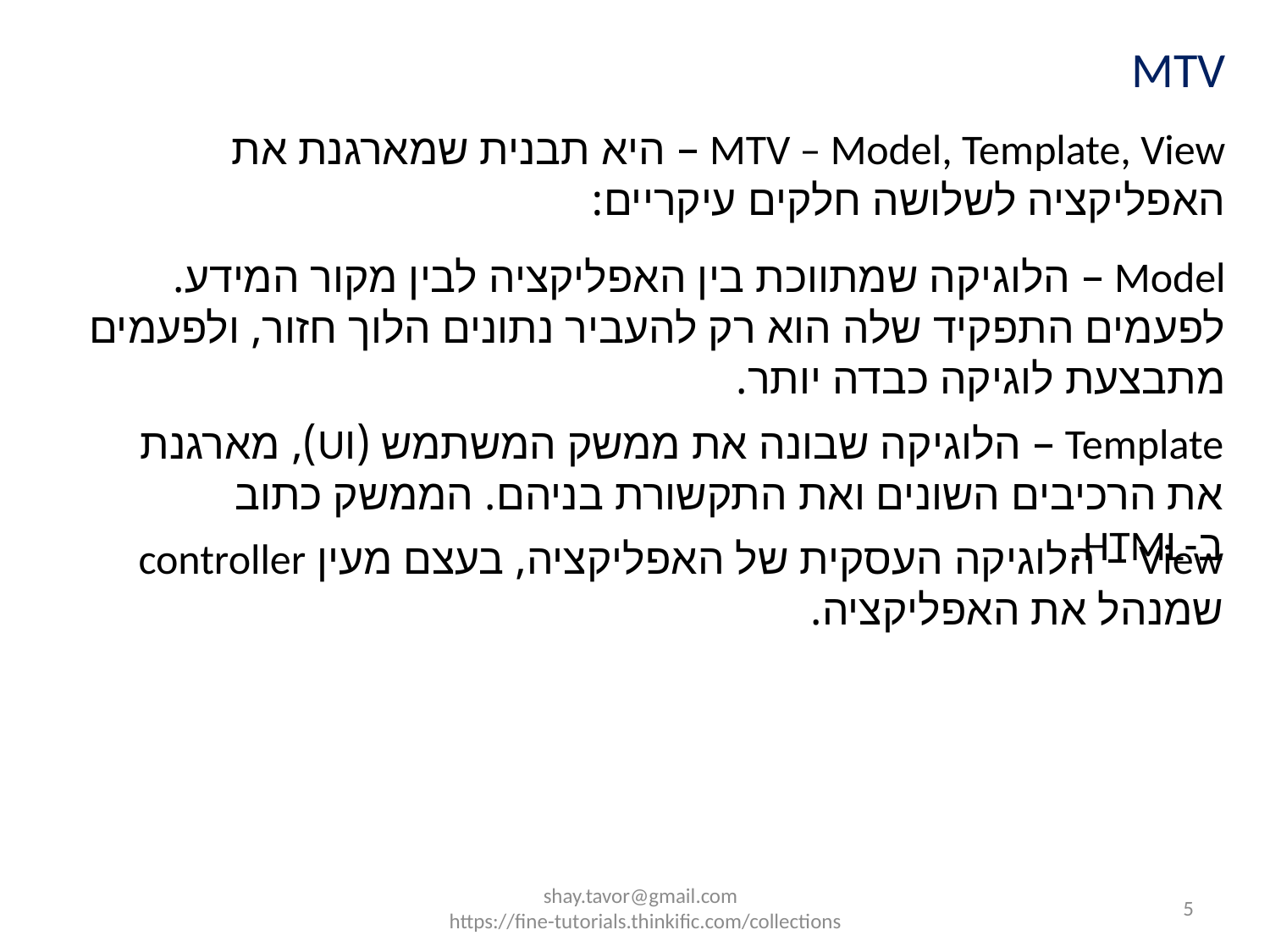

MTV
MTV – Model, Template, View – היא תבנית שמארגנת את האפליקציה לשלושה חלקים עיקריים:
Model – הלוגיקה שמתווכת בין האפליקציה לבין מקור המידע. לפעמים התפקיד שלה הוא רק להעביר נתונים הלוך חזור, ולפעמים מתבצעת לוגיקה כבדה יותר.
Template – הלוגיקה שבונה את ממשק המשתמש (UI), מארגנת את הרכיבים השונים ואת התקשורת בניהם. הממשק כתוב ב-HTML.
View – הלוגיקה העסקית של האפליקציה, בעצם מעין controller שמנהל את האפליקציה.
shay.tavor@gmail.com
https://fine-tutorials.thinkific.com/collections
5